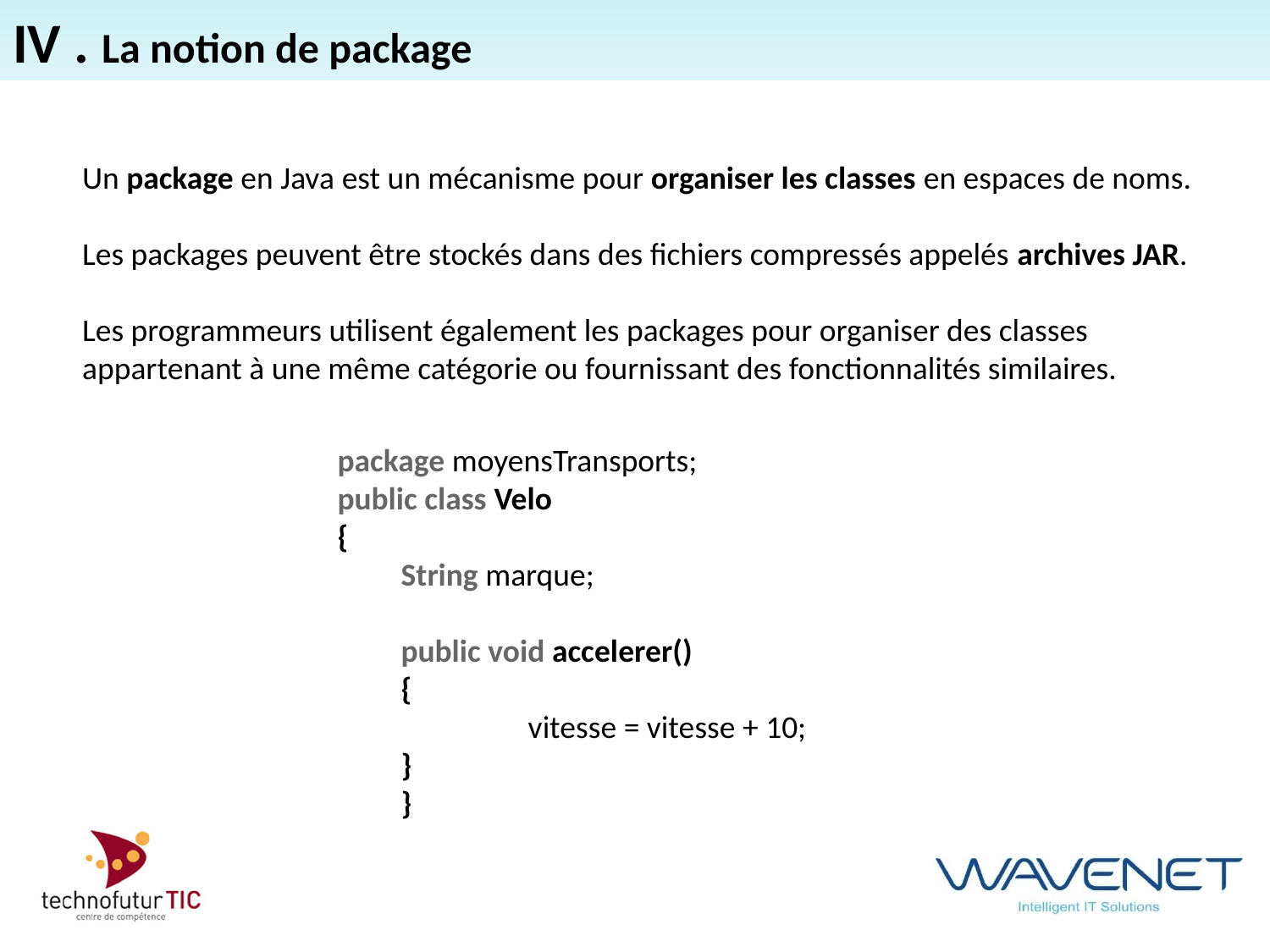

IV . La notion de package
Un package en Java est un mécanisme pour organiser les classes en espaces de noms.

Les packages peuvent être stockés dans des fichiers compressés appelés archives JAR.

Les programmeurs utilisent également les packages pour organiser des classes  appartenant à une même catégorie ou fournissant des fonctionnalités similaires.

package moyensTransports;
public class Velo
{
String marque;

public void accelerer()
{
	vitesse = vitesse + 10;
}
}